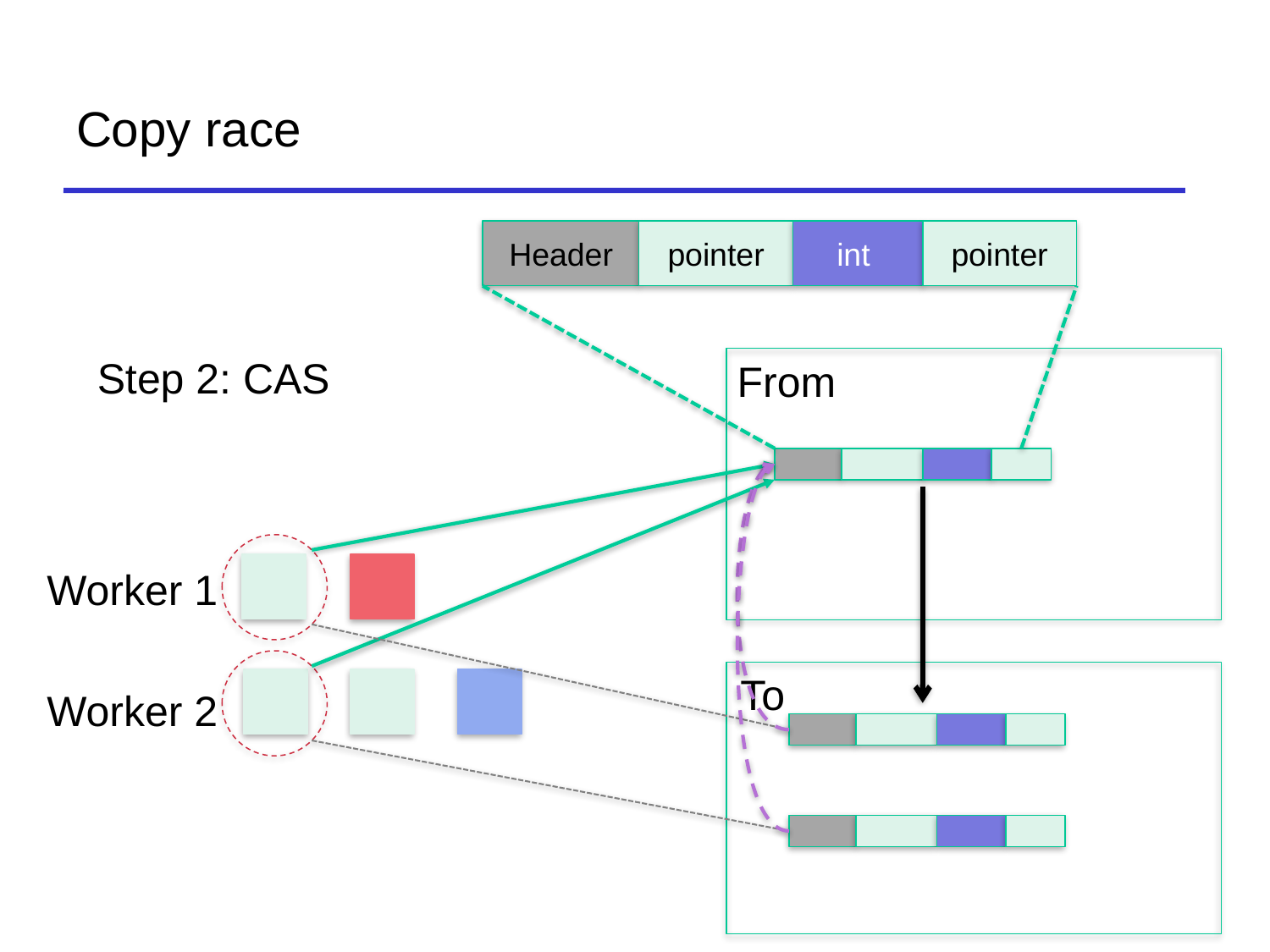

# Copy race
Header
pointer
int
pointer
Step 2: CAS

From

Worker 1

To

Worker 2